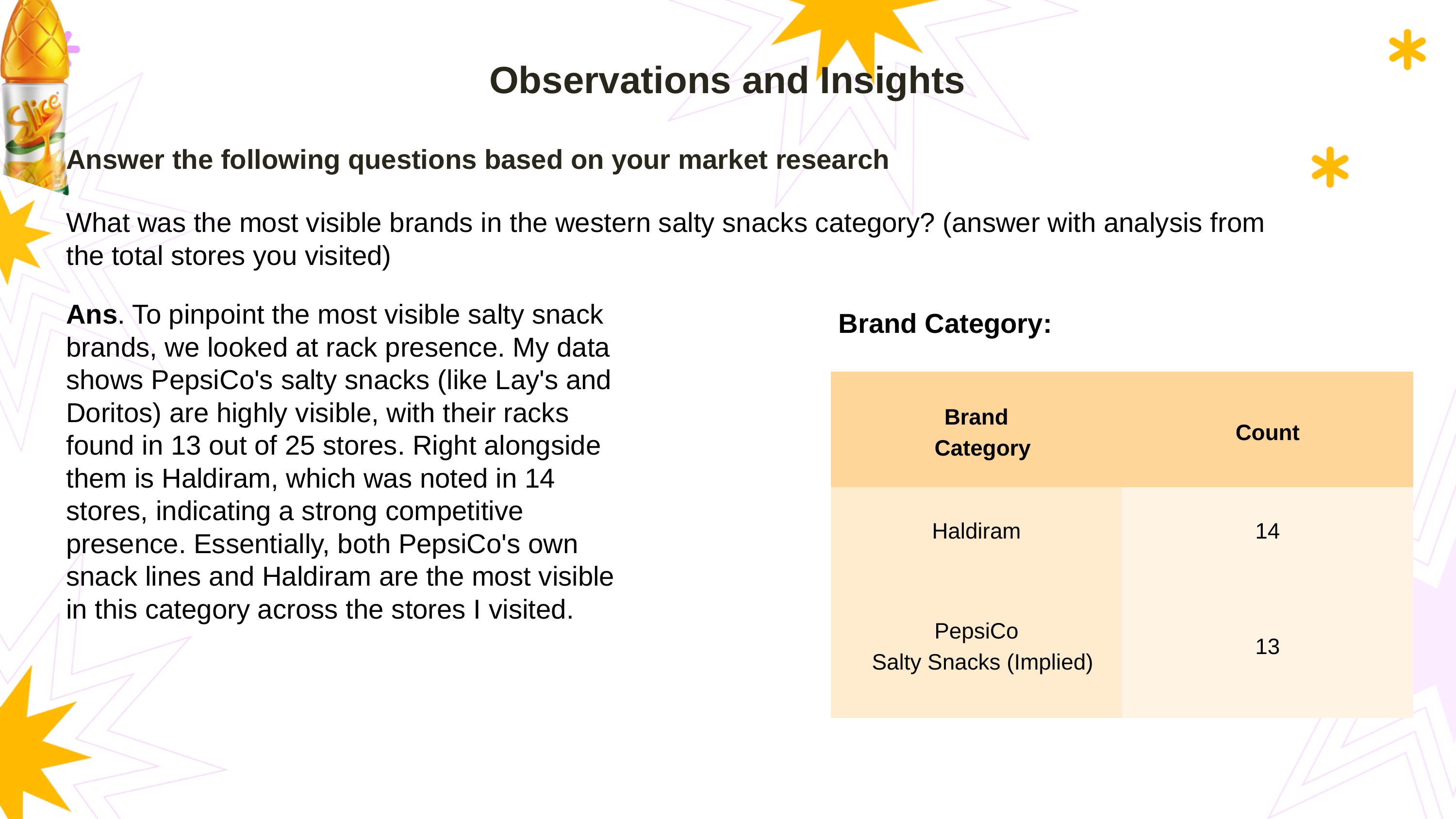

Observations and Insights
Answer the following questions based on your market research
What was the most visible brands in the western salty snacks category? (answer with analysis from the total stores you visited)
Ans. To pinpoint the most visible salty snack brands, we looked at rack presence. My data shows PepsiCo's salty snacks (like Lay's and Doritos) are highly visible, with their racks found in 13 out of 25 stores. Right alongside them is Haldiram, which was noted in 14 stores, indicating a strong competitive presence. Essentially, both PepsiCo's own snack lines and Haldiram are the most visible in this category across the stores I visited.
 Brand Category:
| Brand Category | Count |
| --- | --- |
| Haldiram | 14 |
| PepsiCo Salty Snacks (Implied) | 13 |